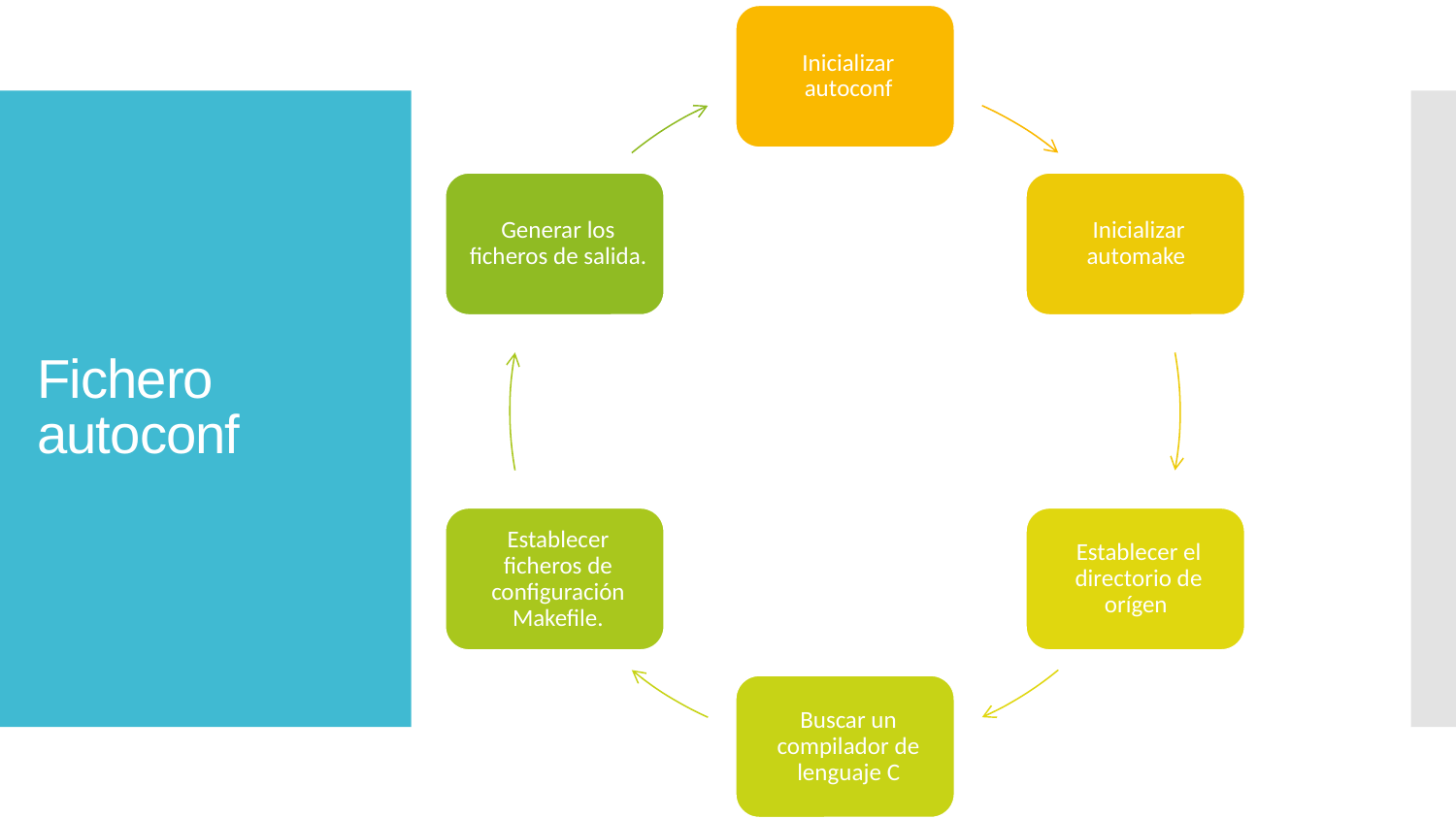

Inicializar autoconf
Inicializar automake
Establecer el directorio de orígen
Buscar un compilador de lenguaje C
Establecer ficheros de configuración Makefile.
Generar los ficheros de salida.
# Fichero autoconf